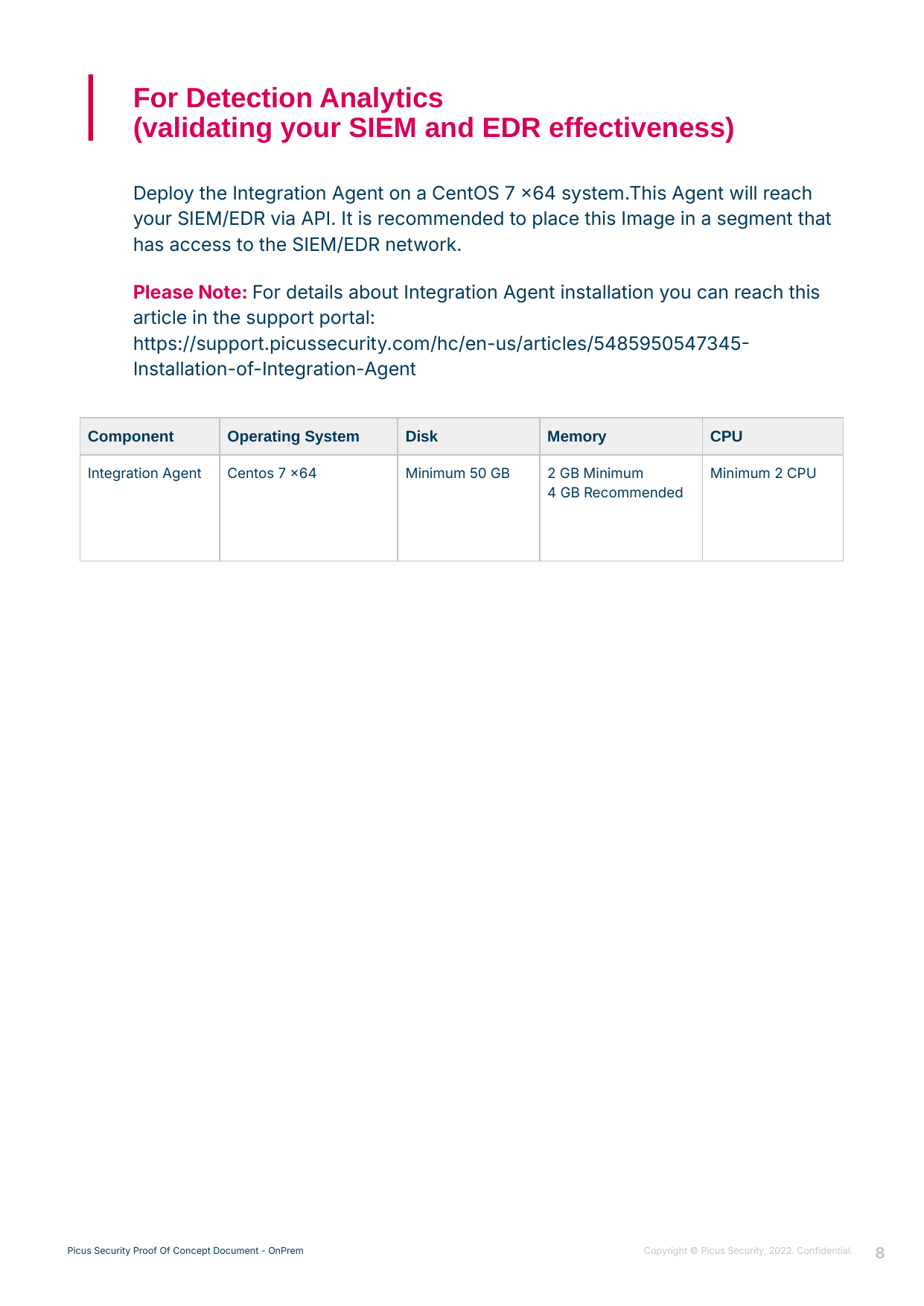

For Detection Analytics
(validating your SIEM and EDR effectiveness)

Deploy the Integration Agent on a CentOS 7 x64 system.This Agent will reach your SIEM/EDR via API. It is recommended to place this Image in a segment that has access to the SIEM/EDR network.
Please Note: For details about Integration Agent installation you can reach this article in the support portal:
https://support.picussecurity.com/hc/en-us/articles/5485950547345-Installation-of-Integration-Agent
| Component | Operating System | Disk | Memory | CPU |
| --- | --- | --- | --- | --- |
| Integration Agent | Centos 7 x64 | Minimum 50 GB | 2 GB Minimum 4 GB Recommended | Minimum 2 CPU |